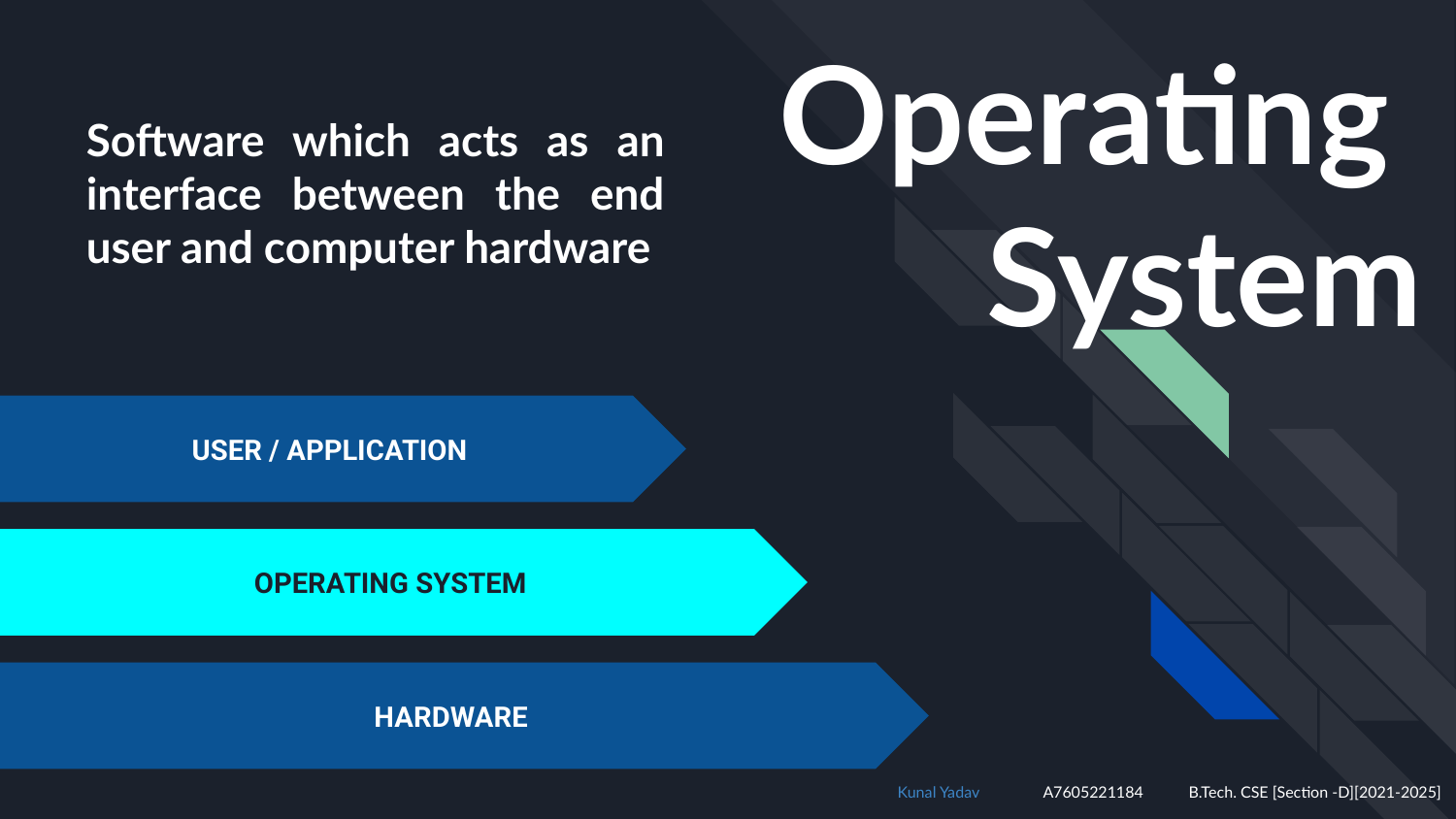

Operating
System
Software which acts as an interface between the end user and computer hardware
USER / APPLICATION
OPERATING SYSTEM
HARDWARE
Kunal Yadav	A7605221184	B.Tech. CSE [Section -D][2021-2025]